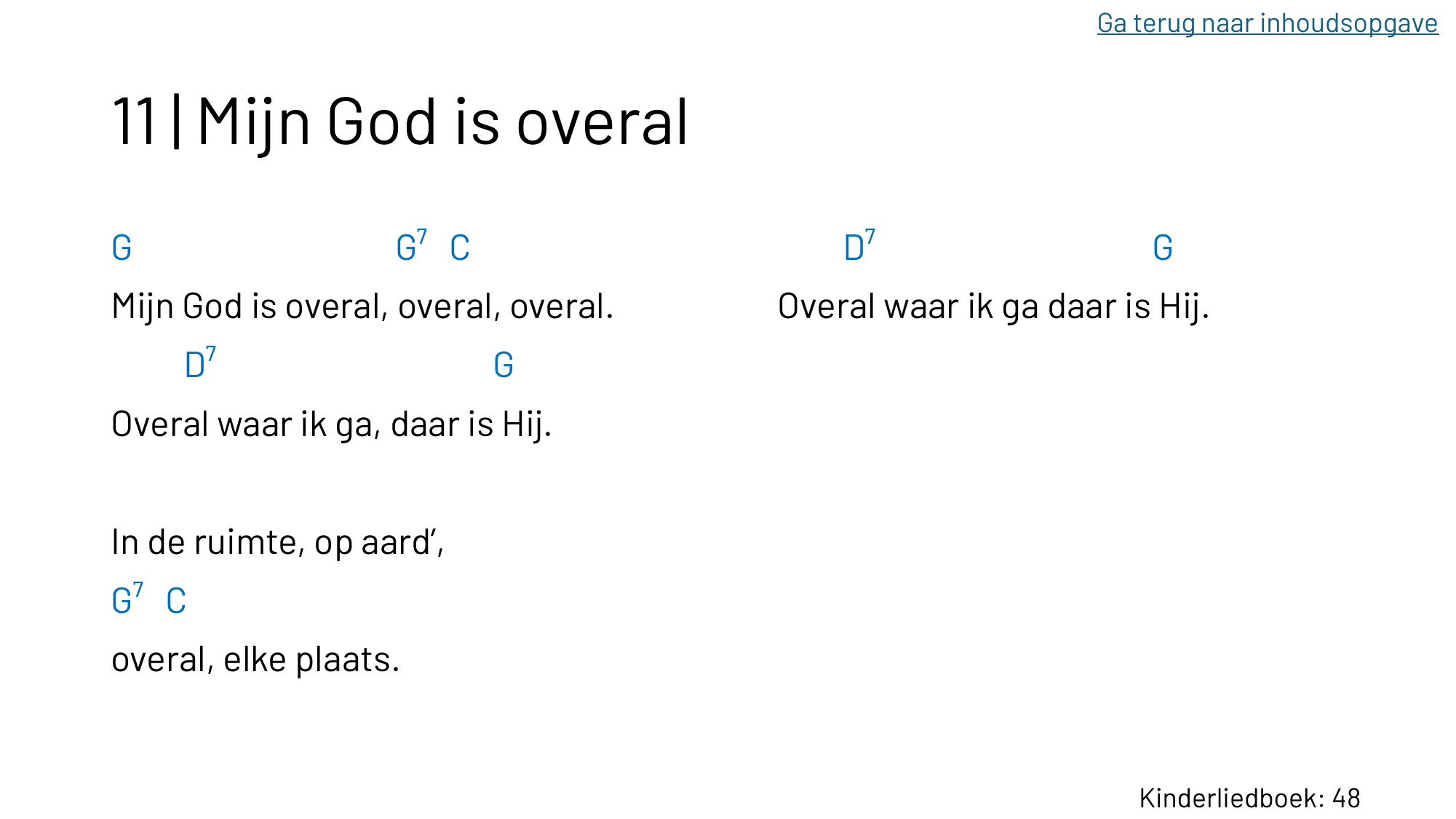

Ga terug naar inhoudsopgave
# 11 | Mijn God is overal
G                                    G⁷   C
Mijn God is overal, overal, overal.
          D⁷                                      G
Overal waar ik ga, daar is Hij.

In de ruimte, op aard’,
G⁷   C
overal, elke plaats.
         D⁷                                      G
Overal waar ik ga daar is Hij.
Kinderliedboek: 48